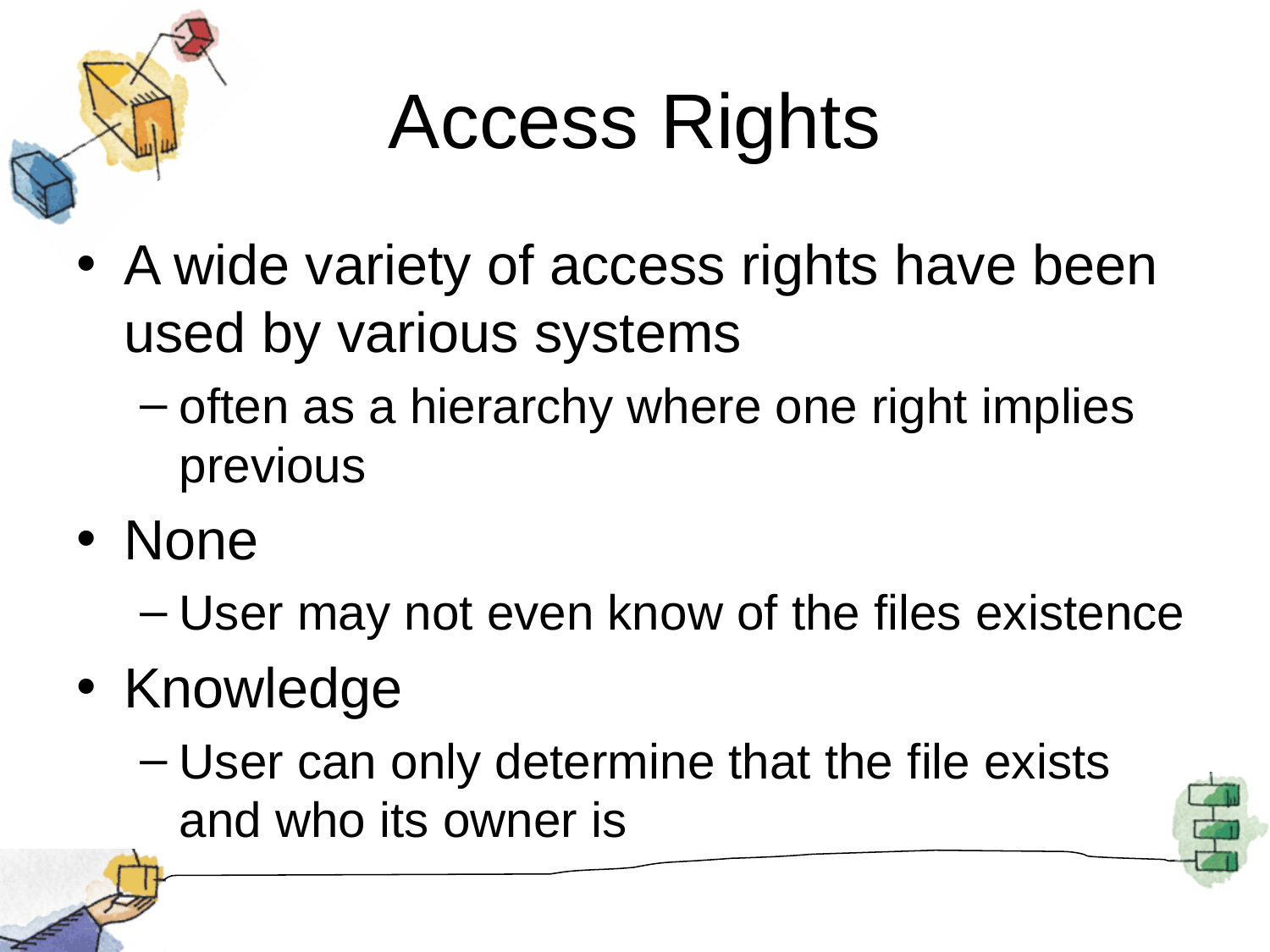

# Access Rights
A wide variety of access rights have been used by various systems
often as a hierarchy where one right implies previous
None
User may not even know of the files existence
Knowledge
User can only determine that the file exists and who its owner is